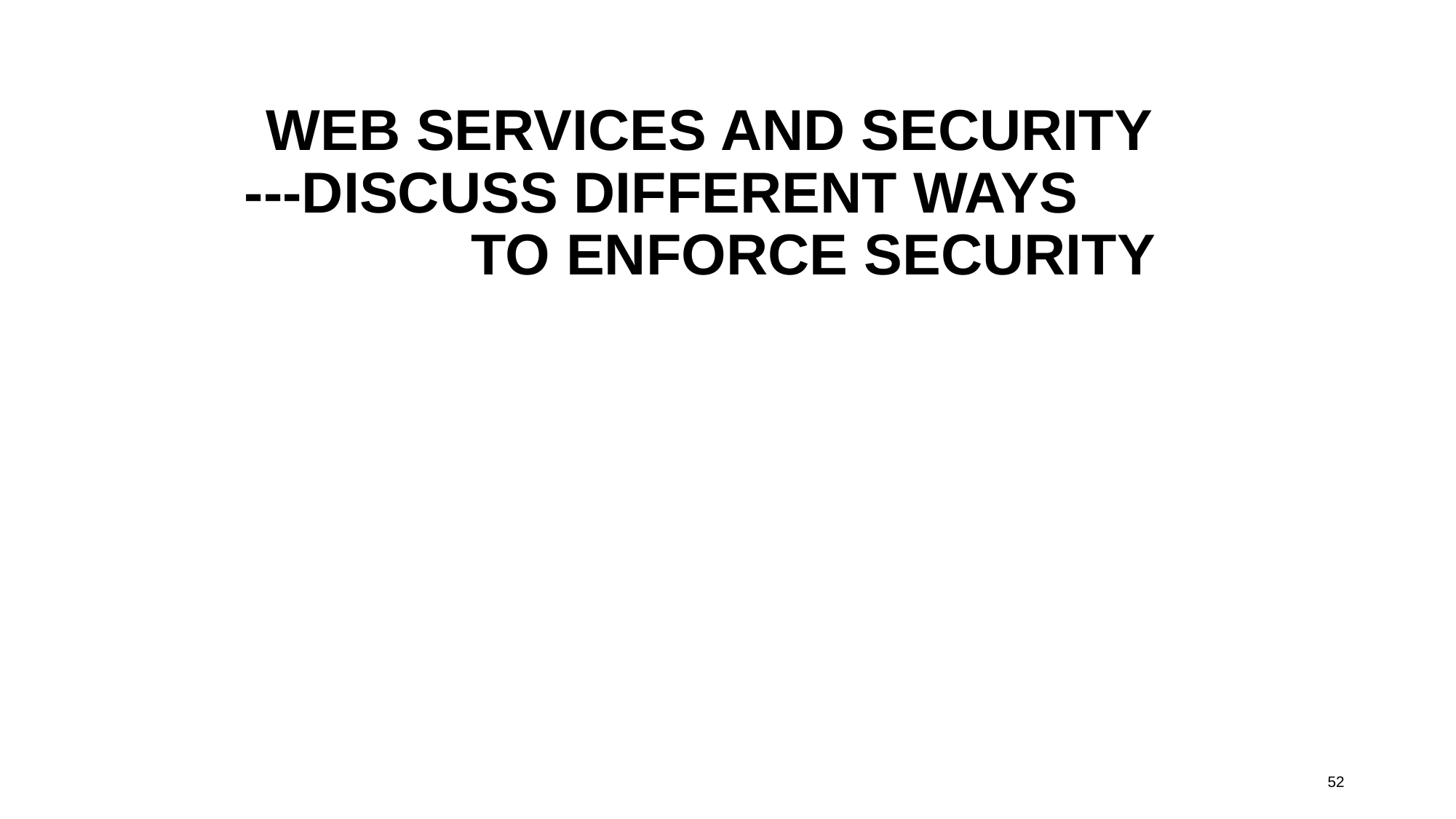

# Web services and security ---discuss different ways                        to enforce security

52